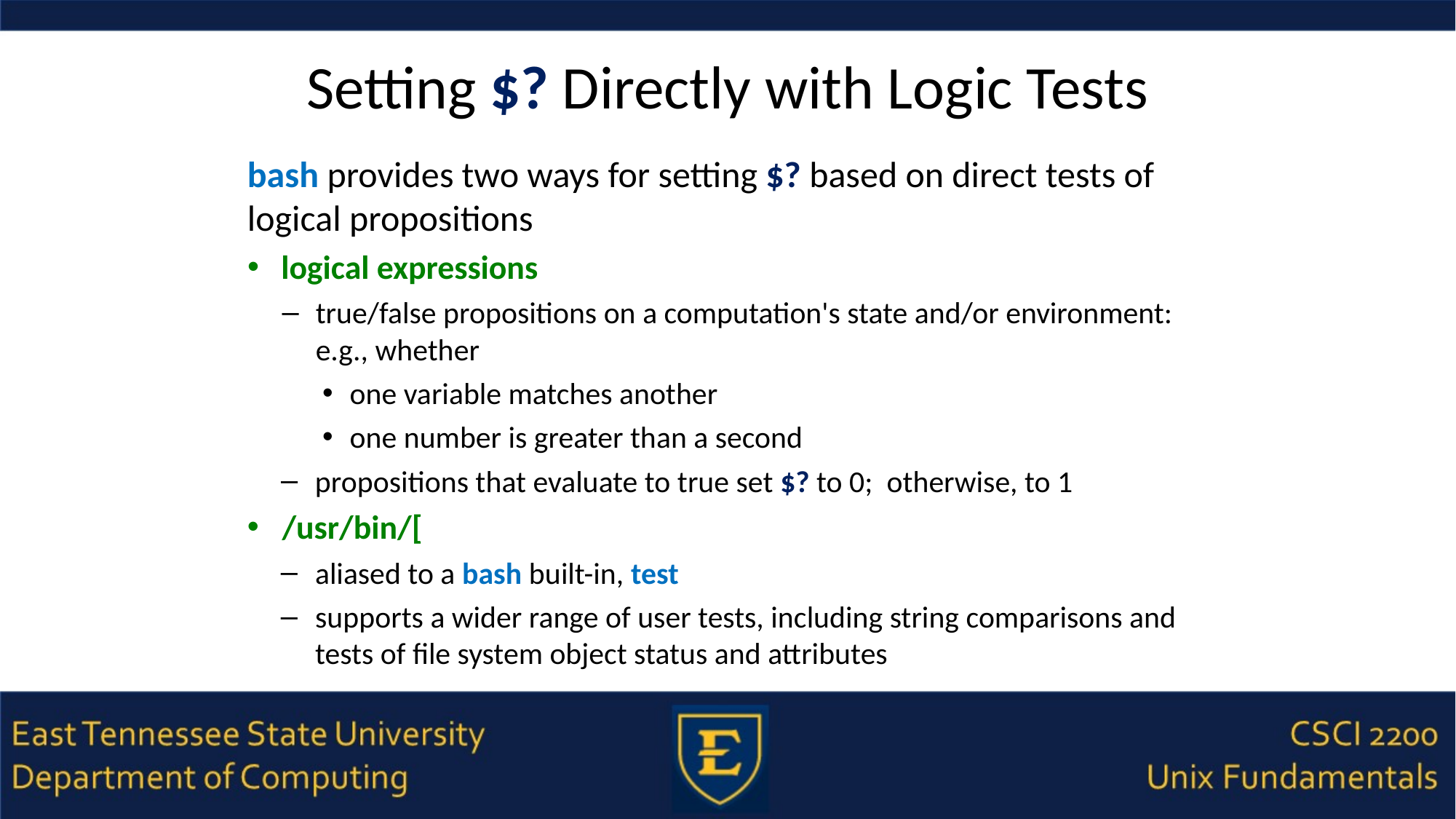

# Setting $? Directly with Logic Tests
bash provides two ways for setting $? based on direct tests of logical propositions
logical expressions
true/false propositions on a computation's state and/or environment:
e.g., whether
one variable matches another
one number is greater than a second
propositions that evaluate to true set $? to 0;  otherwise, to 1
/usr/bin/[
aliased to a bash built-in, test
supports a wider range of user tests, including string comparisons and tests of file system object status and attributes